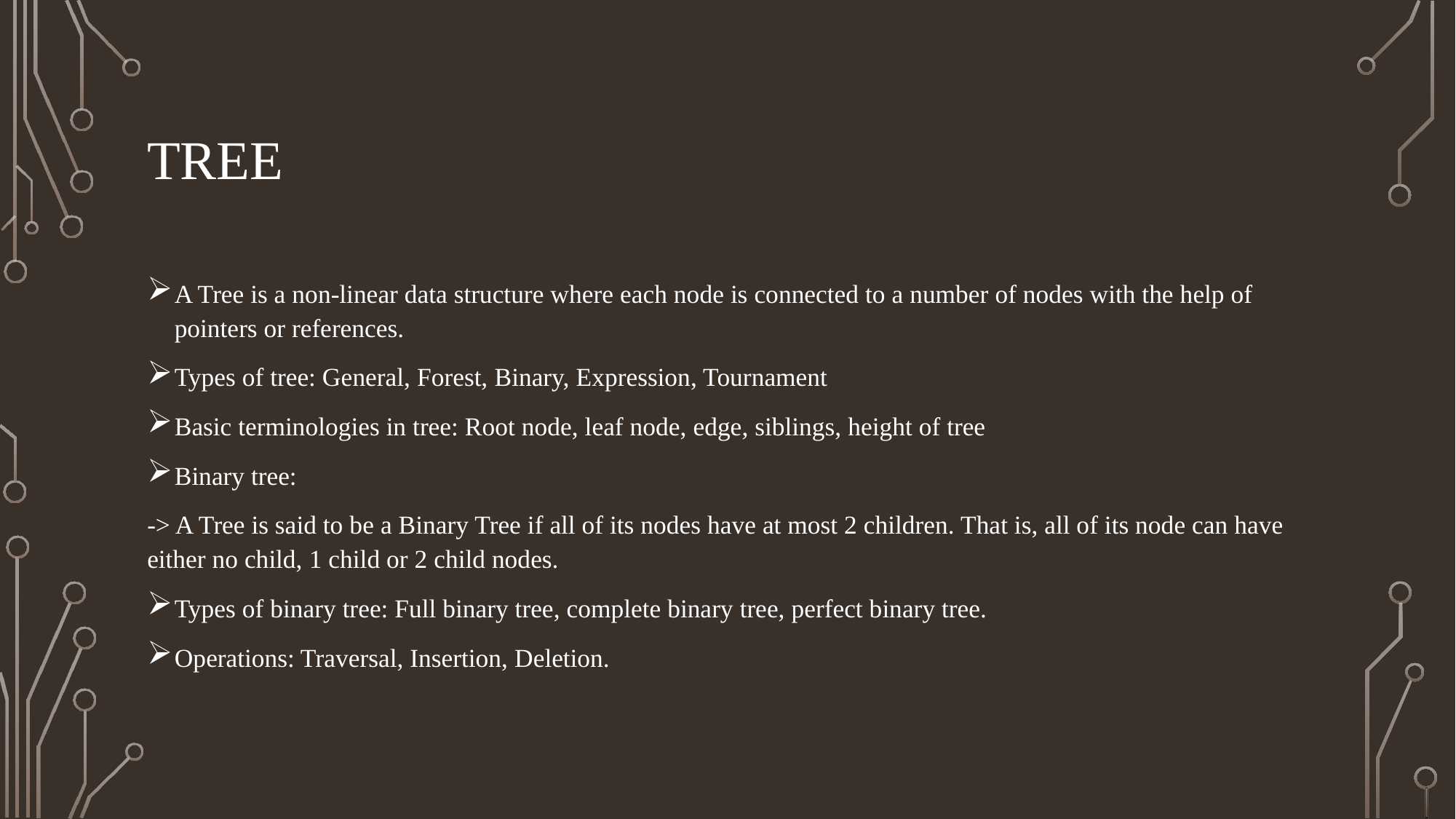

# Tree
A Tree is a non-linear data structure where each node is connected to a number of nodes with the help of pointers or references.
Types of tree: General, Forest, Binary, Expression, Tournament
Basic terminologies in tree: Root node, leaf node, edge, siblings, height of tree
Binary tree:
-> A Tree is said to be a Binary Tree if all of its nodes have at most 2 children. That is, all of its node can have either no child, 1 child or 2 child nodes.
Types of binary tree: Full binary tree, complete binary tree, perfect binary tree.
Operations: Traversal, Insertion, Deletion.